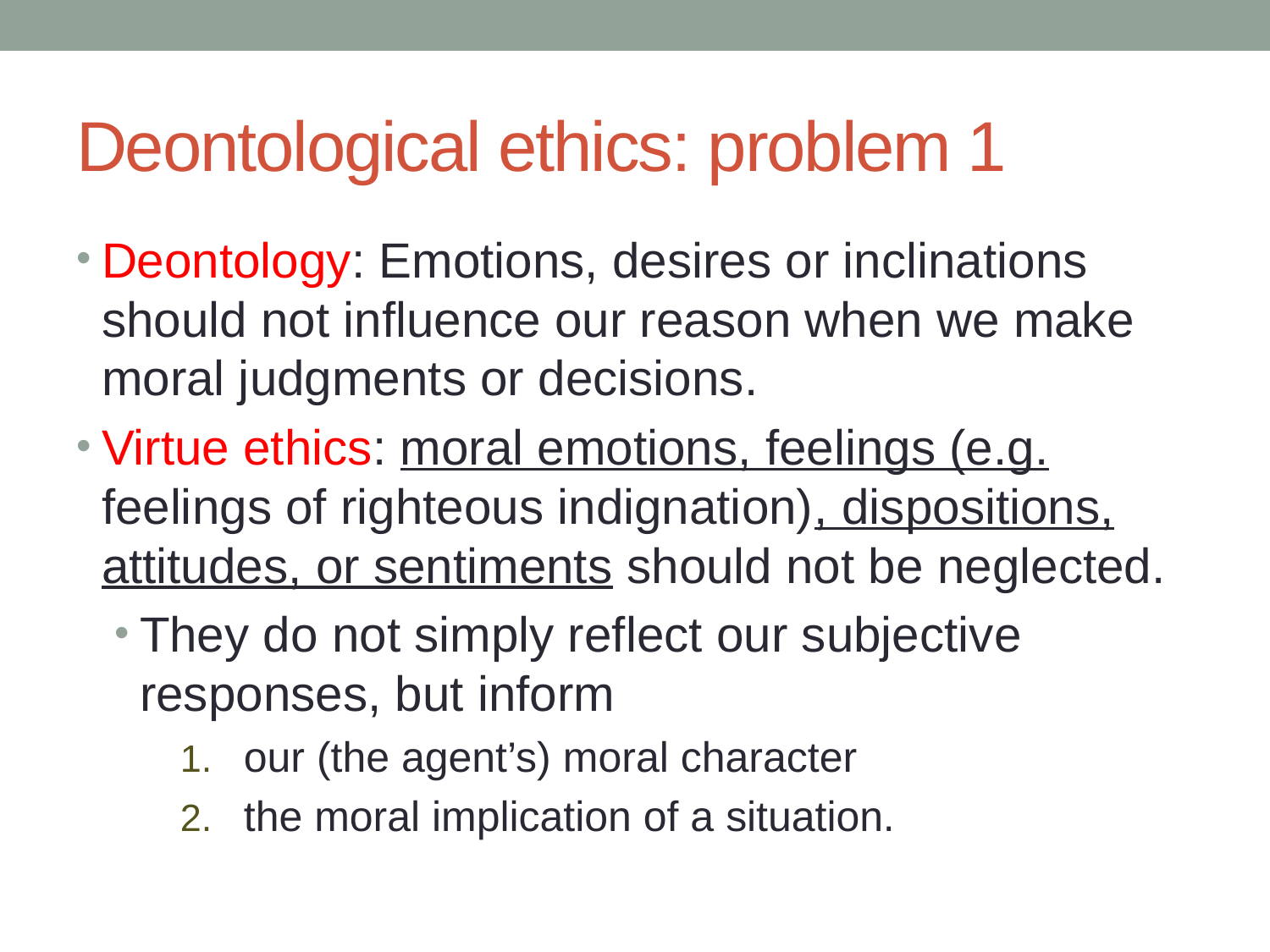

# Deontological ethics: problem 1
Deontology: Emotions, desires or inclinations should not influence our reason when we make moral judgments or decisions.
Virtue ethics: moral emotions, feelings (e.g. feelings of righteous indignation), dispositions, attitudes, or sentiments should not be neglected.
They do not simply reflect our subjective responses, but inform
our (the agent’s) moral character
the moral implication of a situation.